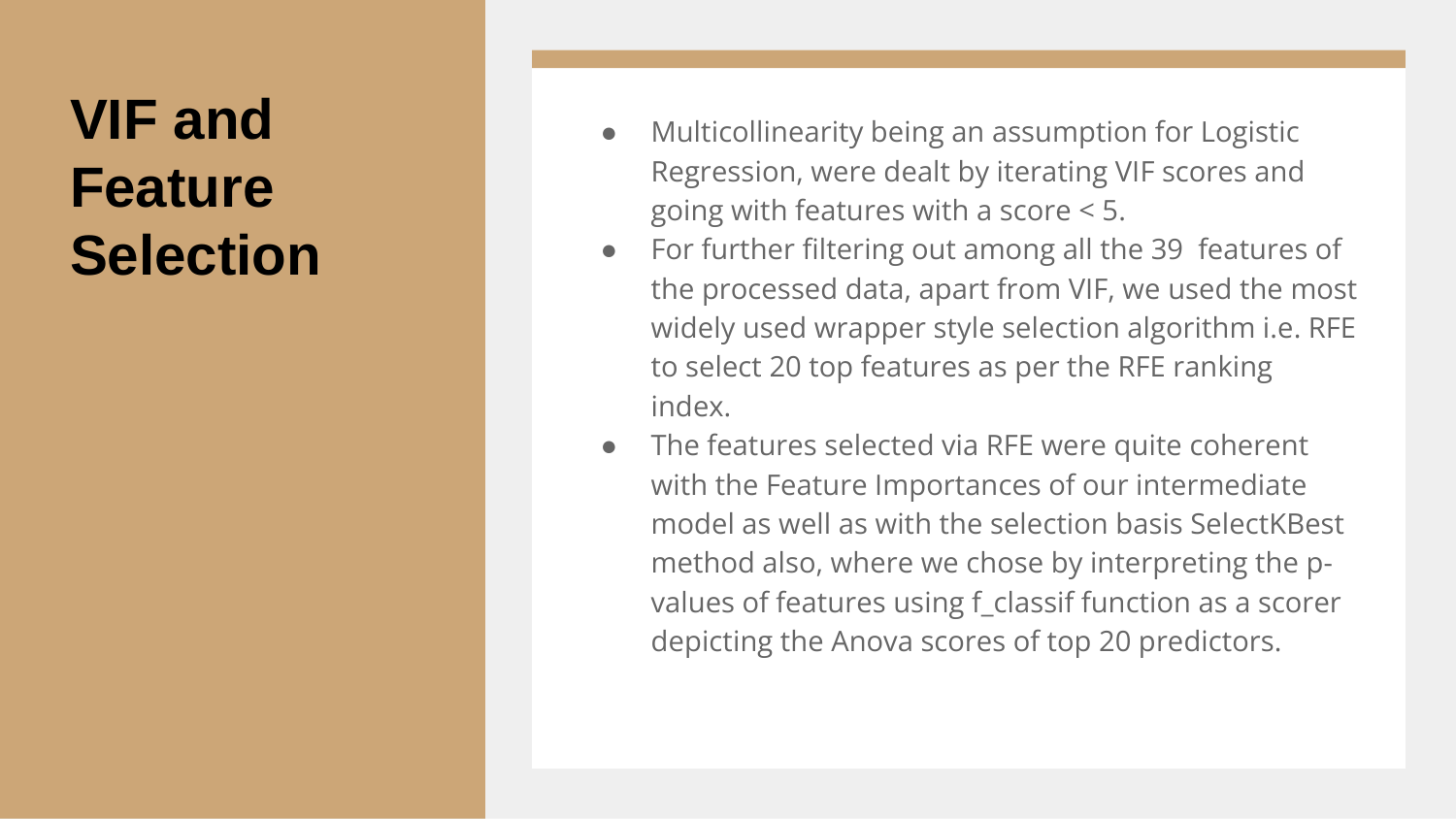

# VIF and Feature Selection
Multicollinearity being an assumption for Logistic Regression, were dealt by iterating VIF scores and going with features with a score < 5.
For further filtering out among all the 39  features of the processed data, apart from VIF, we used the most widely used wrapper style selection algorithm i.e. RFE to select 20 top features as per the RFE ranking index.
The features selected via RFE were quite coherent with the Feature Importances of our intermediate model as well as with the selection basis SelectKBest method also, where we chose by interpreting the p-values of features using f_classif function as a scorer depicting the Anova scores of top 20 predictors.